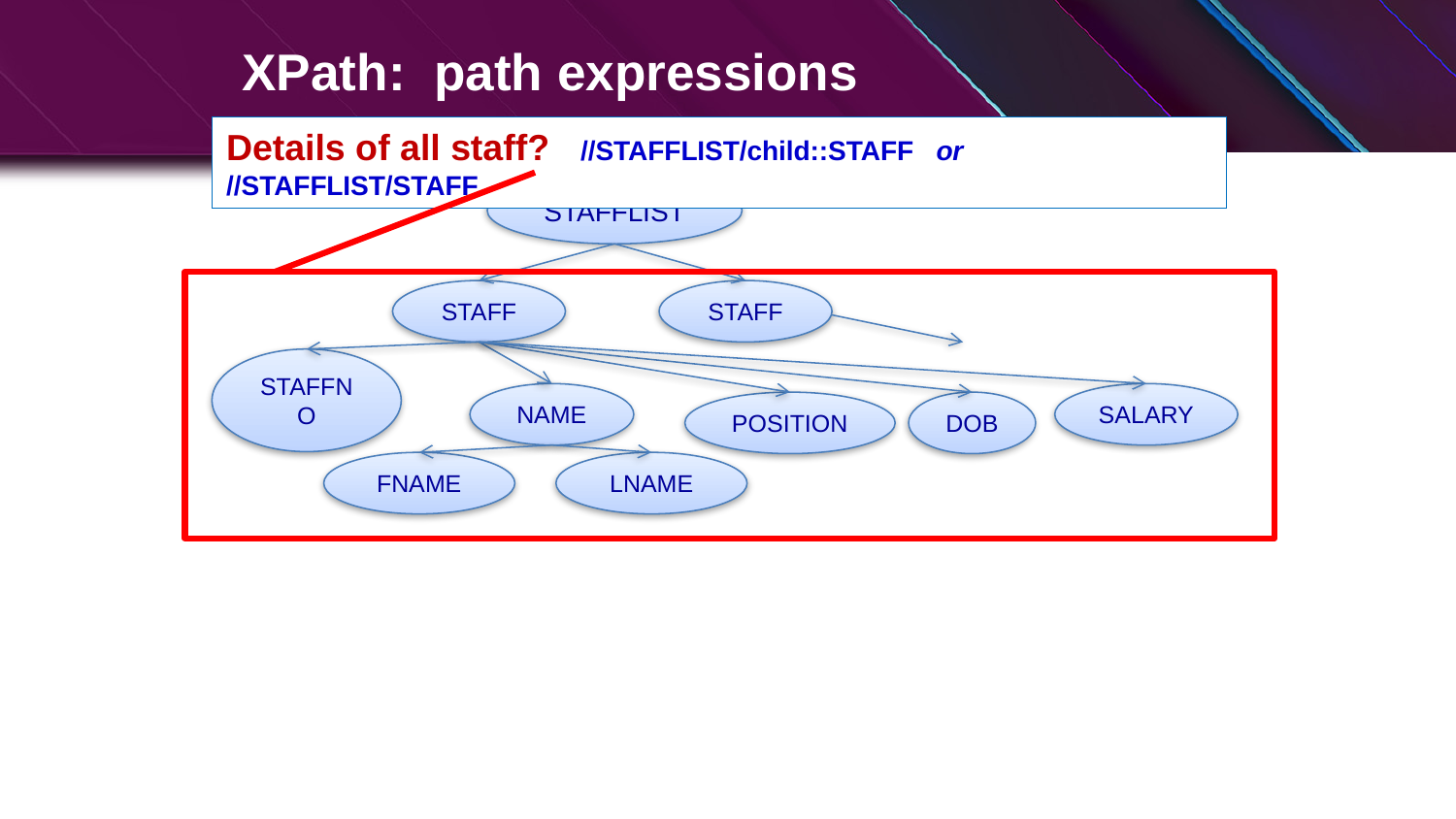

# XPath:  path expressions
Details of all staff?   //STAFFLIST/child::STAFF   or   //STAFFLIST/STAFF
STAFFLIST

STAFF
STAFF
STAFFNO
NAME
SALARY
POSITION
DOB
FNAME
LNAME
7